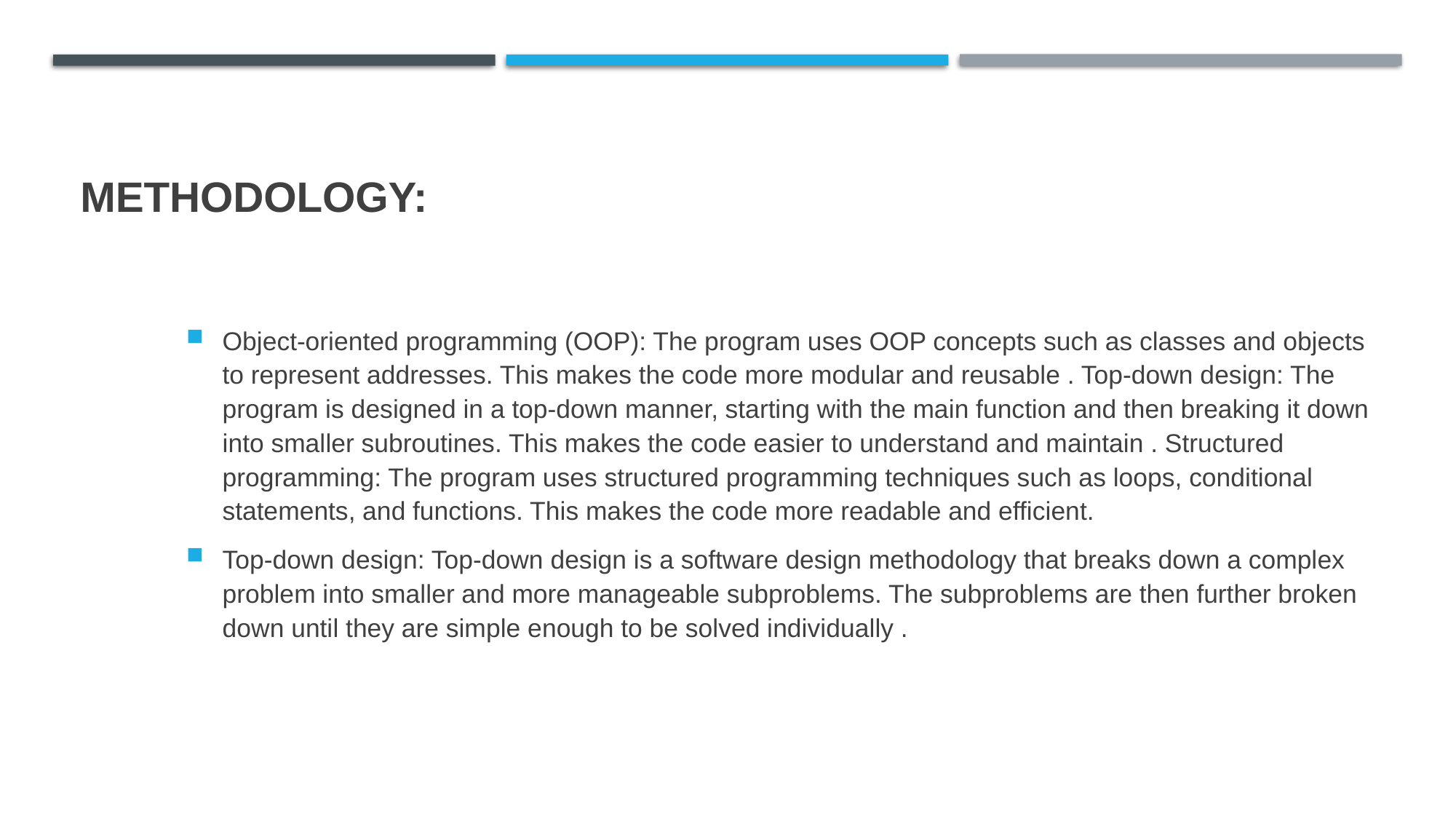

# Methodology:
Object-oriented programming (OOP): The program uses OOP concepts such as classes and objects to represent addresses. This makes the code more modular and reusable . Top-down design: The program is designed in a top-down manner, starting with the main function and then breaking it down into smaller subroutines. This makes the code easier to understand and maintain . Structured programming: The program uses structured programming techniques such as loops, conditional statements, and functions. This makes the code more readable and efficient.
Top-down design: Top-down design is a software design methodology that breaks down a complex problem into smaller and more manageable subproblems. The subproblems are then further broken down until they are simple enough to be solved individually .